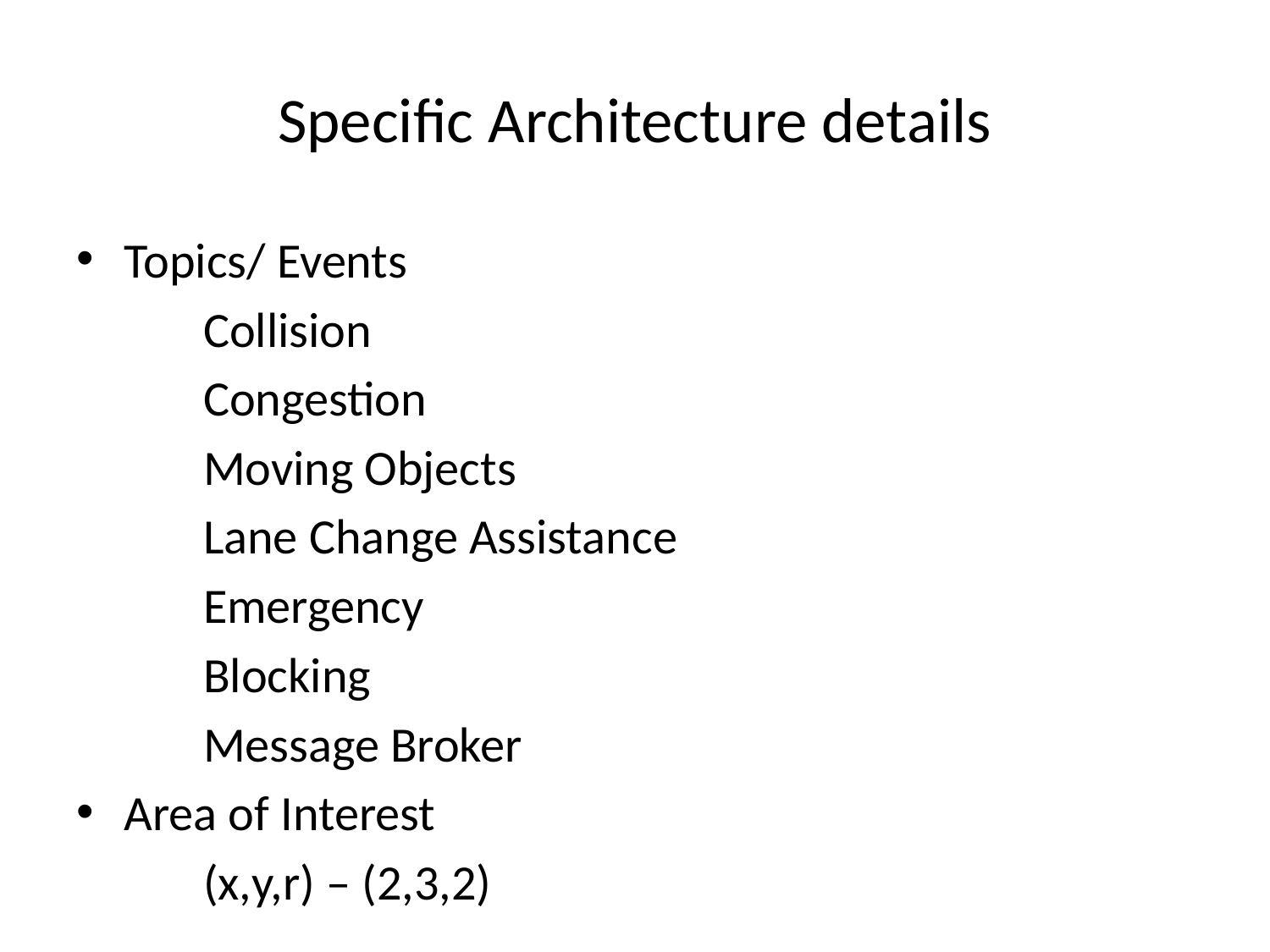

# Specific Architecture details
Topics/ Events
	Collision
	Congestion
	Moving Objects
	Lane Change Assistance
	Emergency
	Blocking
	Message Broker
Area of Interest
 	(x,y,r) – (2,3,2)